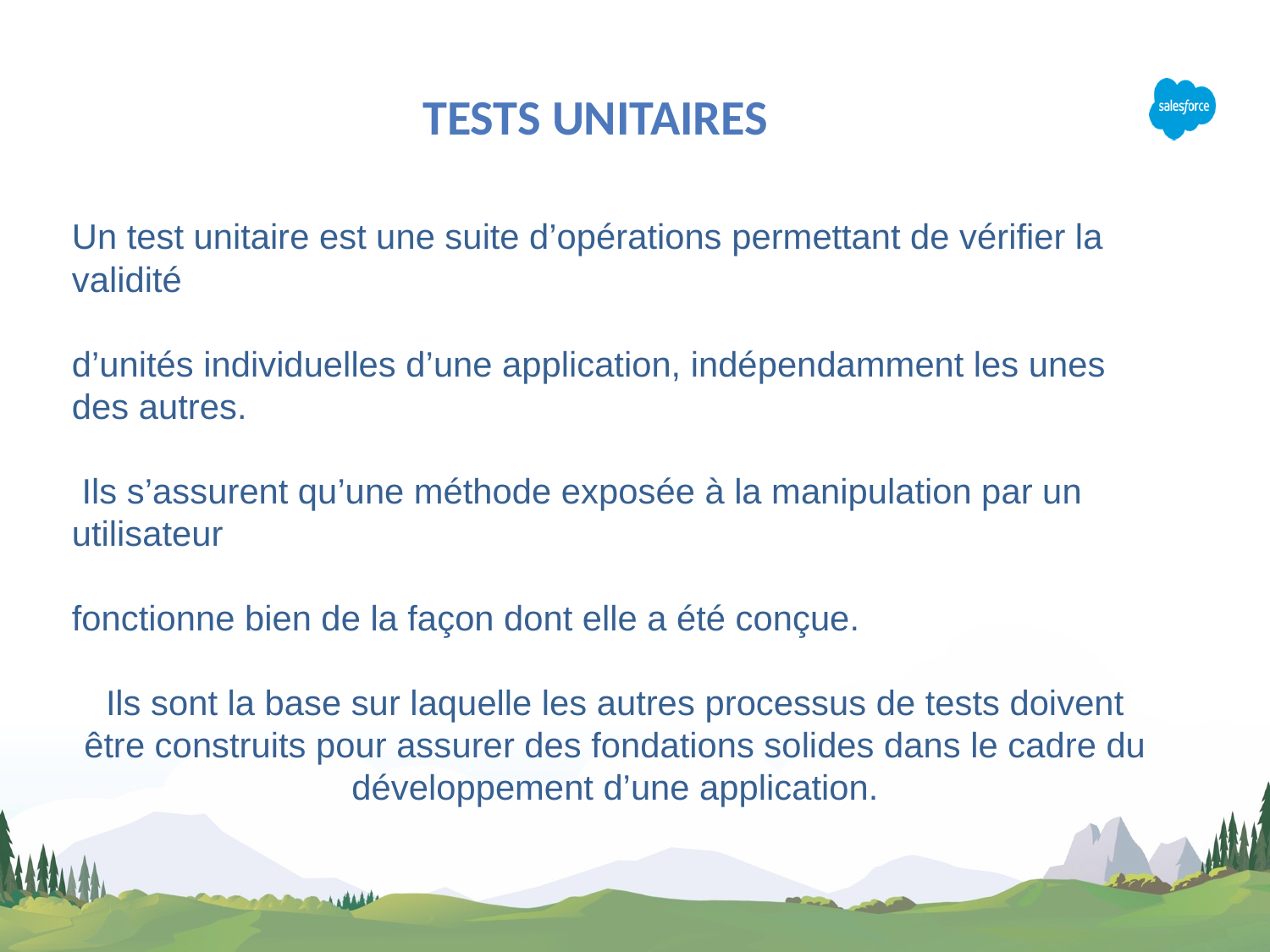

tests unitaires
Un test unitaire est une suite d’opérations permettant de vérifier la validité

d’unités individuelles d’une application, indépendamment les unes des autres.

 Ils s’assurent qu’une méthode exposée à la manipulation par un utilisateur

fonctionne bien de la façon dont elle a été conçue.

Ils sont la base sur laquelle les autres processus de tests doivent être construits pour assurer des fondations solides dans le cadre du développement d’une application.